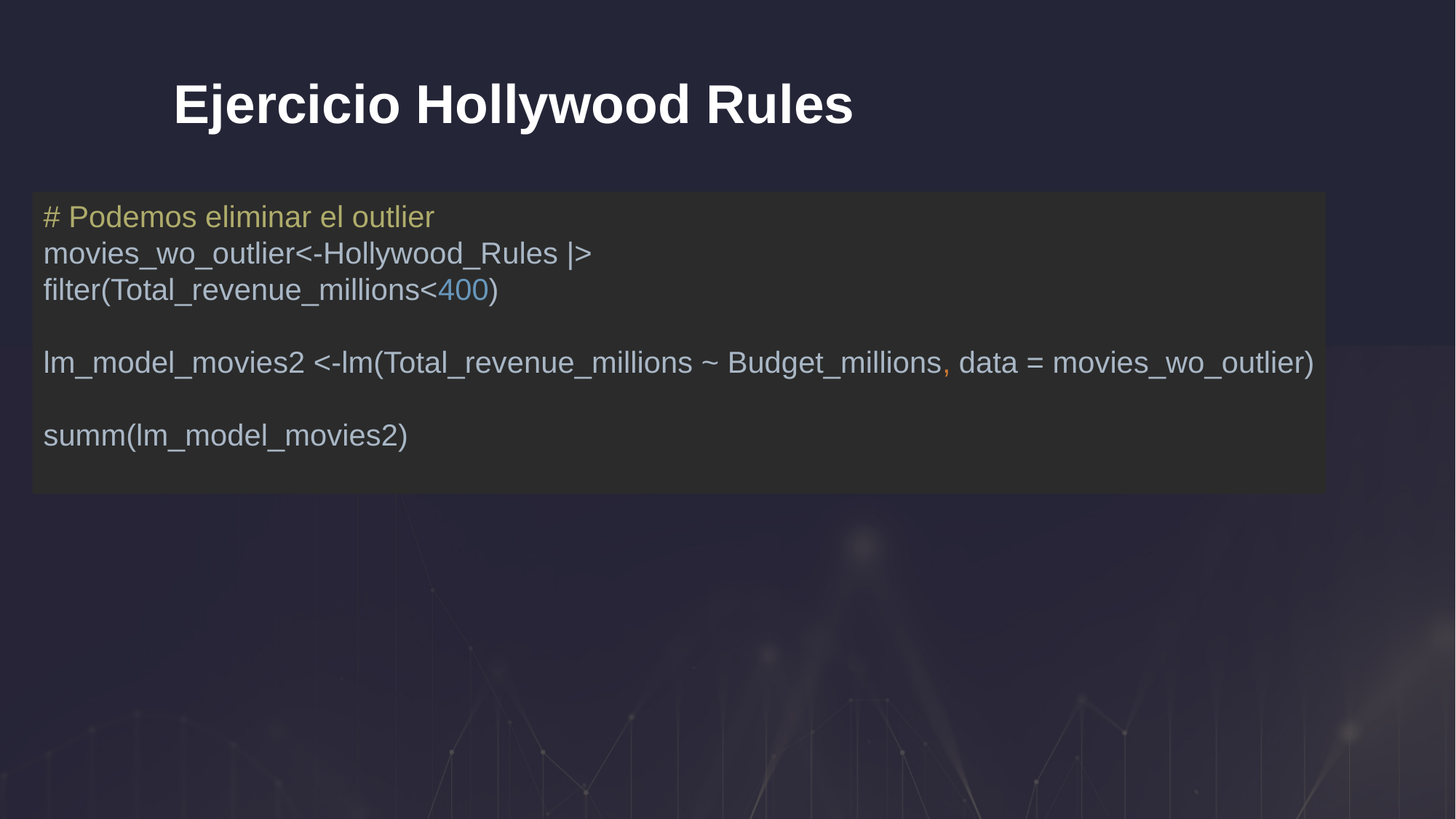

Ejercicio Hollywood Rules
# Podemos eliminar el outlier movies_wo_outlier<-Hollywood_Rules |> filter(Total_revenue_millions<400) lm_model_movies2 <-lm(Total_revenue_millions ~ Budget_millions, data = movies_wo_outlier) summ(lm_model_movies2)